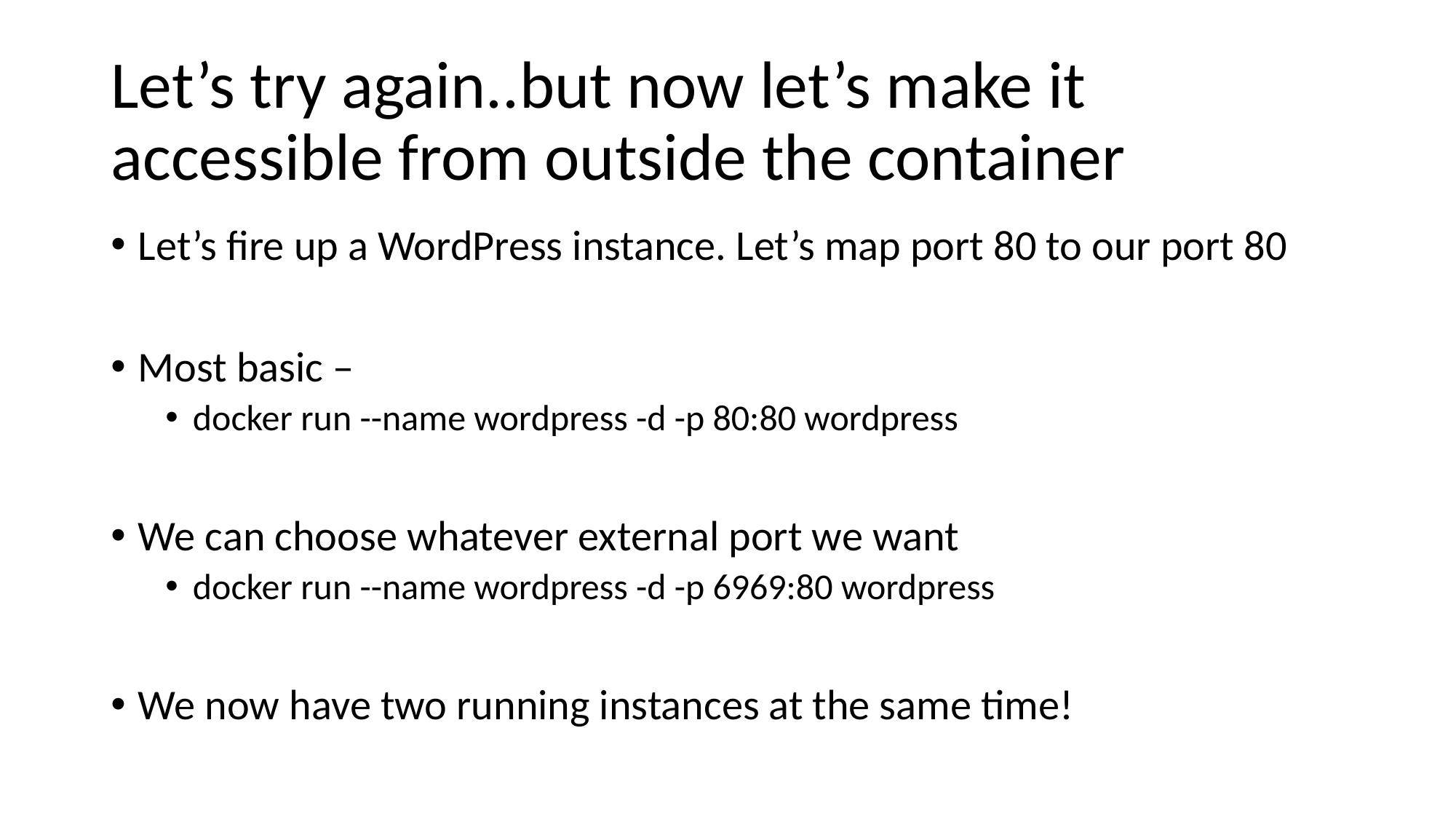

# Let’s try again..but now let’s make it accessible from outside the container
Let’s fire up a WordPress instance. Let’s map port 80 to our port 80

Most basic –
docker run --name wordpress -d -p 80:80 wordpress

We can choose whatever external port we want
docker run --name wordpress -d -p 6969:80 wordpress

We now have two running instances at the same time!